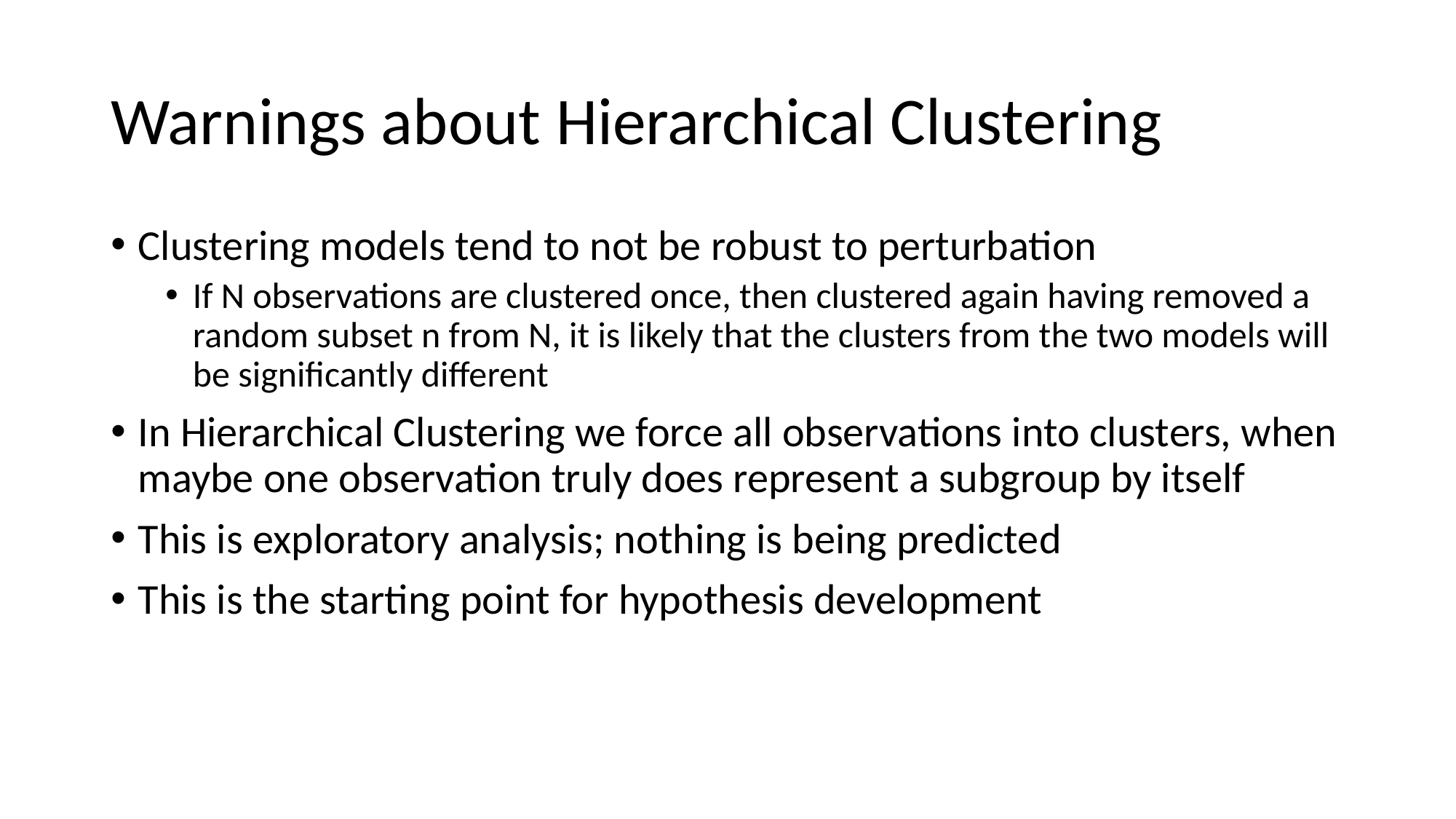

# Warnings about Hierarchical Clustering
Clustering models tend to not be robust to perturbation
If N observations are clustered once, then clustered again having removed a random subset n from N, it is likely that the clusters from the two models will be significantly different
In Hierarchical Clustering we force all observations into clusters, when maybe one observation truly does represent a subgroup by itself
This is exploratory analysis; nothing is being predicted
This is the starting point for hypothesis development